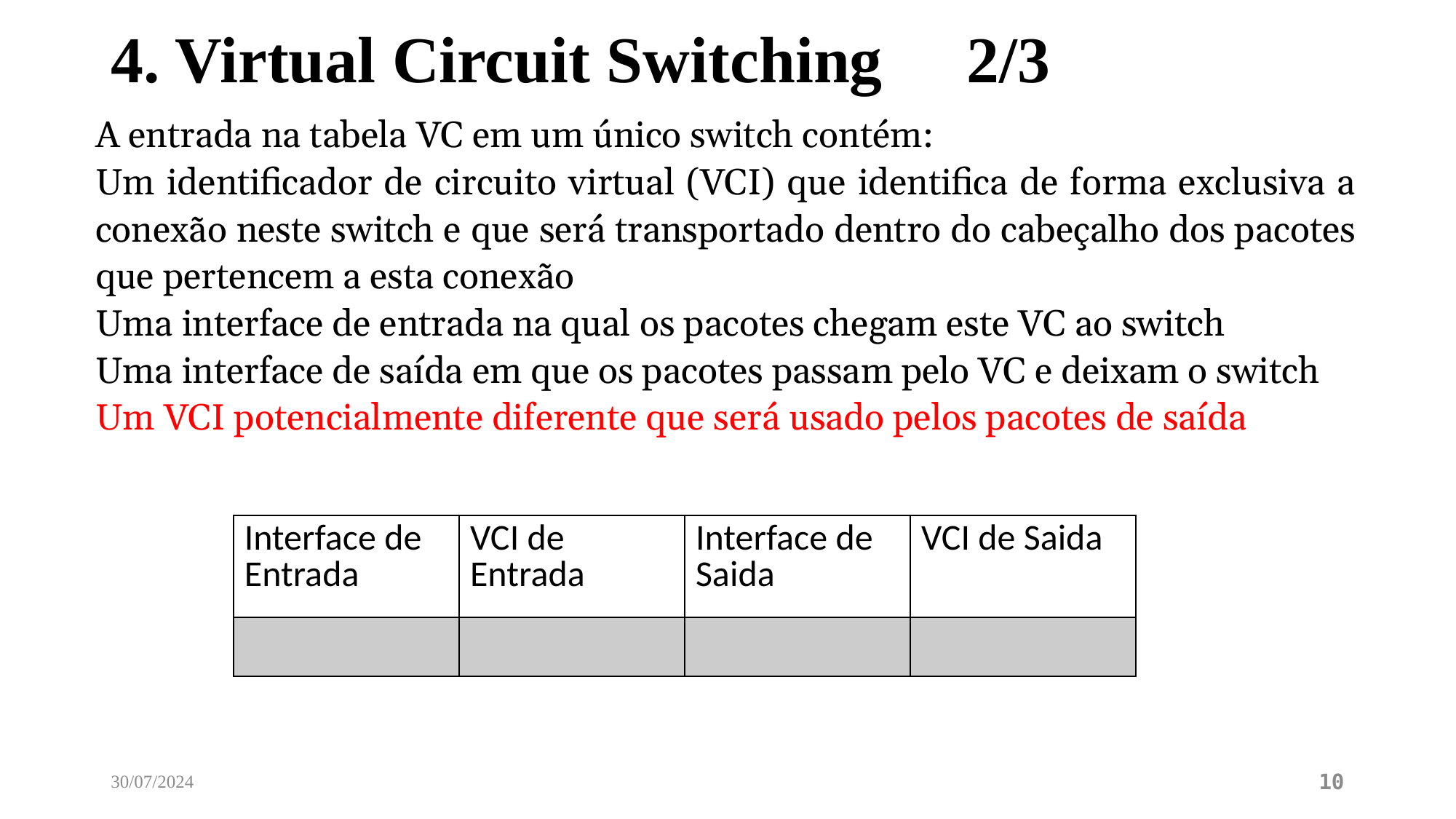

# 4. Virtual Circuit Switching				2/3
A entrada na tabela VC em um único switch contém:
Um identificador de circuito virtual (VCI) que identifica de forma exclusiva a conexão neste switch e que será transportado dentro do cabeçalho dos pacotes que pertencem a esta conexão
Uma interface de entrada na qual os pacotes chegam este VC ao switch
Uma interface de saída em que os pacotes passam pelo VC e deixam o switch
Um VCI potencialmente diferente que será usado pelos pacotes de saída

| Interface de Entrada | VCI de Entrada | Interface de Saida | VCI de Saida |
| --- | --- | --- | --- |
|  |  |  |  |
30/07/2024
10